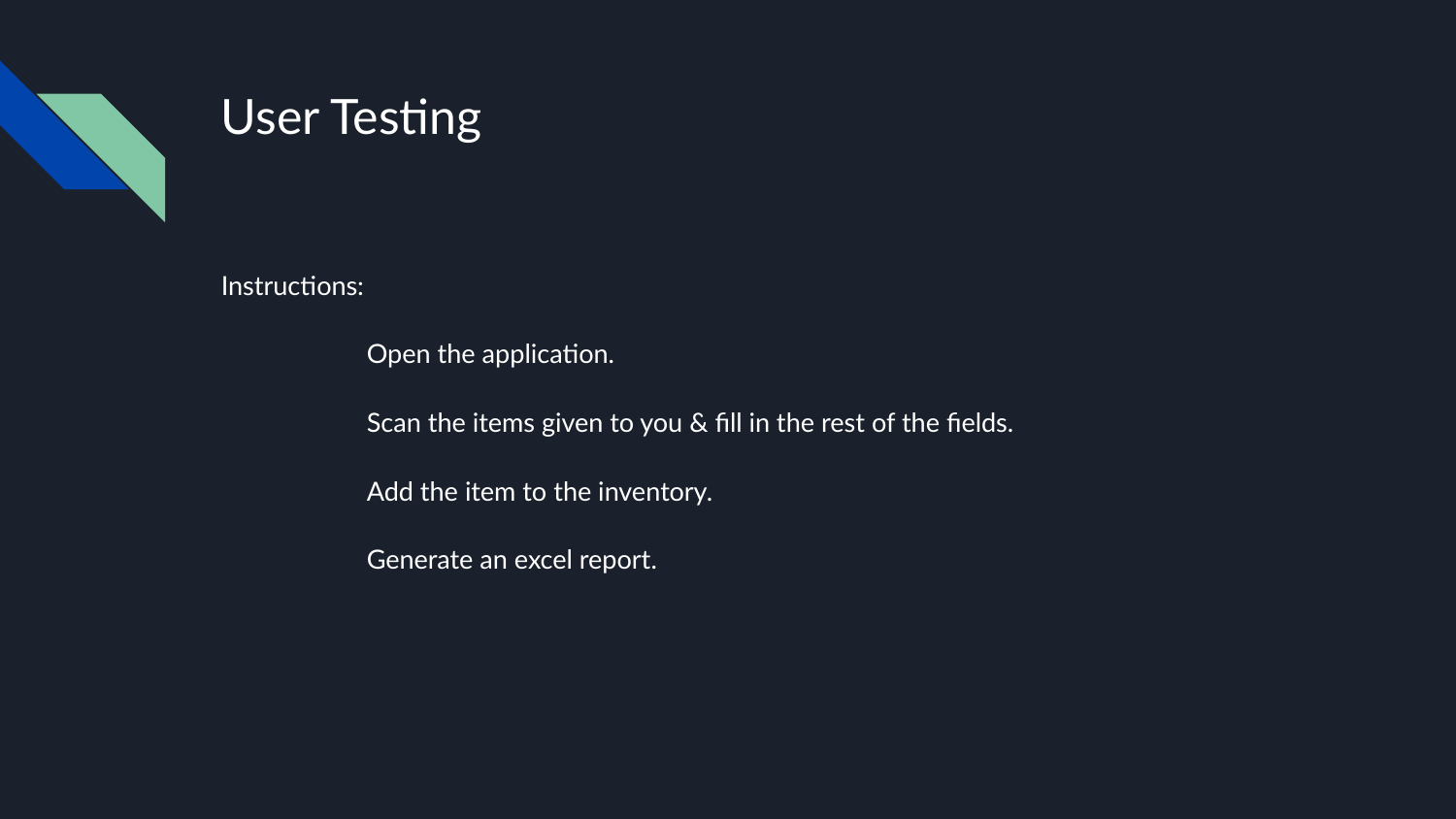

# User Testing
Instructions:
	Open the application.
	Scan the items given to you & fill in the rest of the fields.
	Add the item to the inventory.
	Generate an excel report.